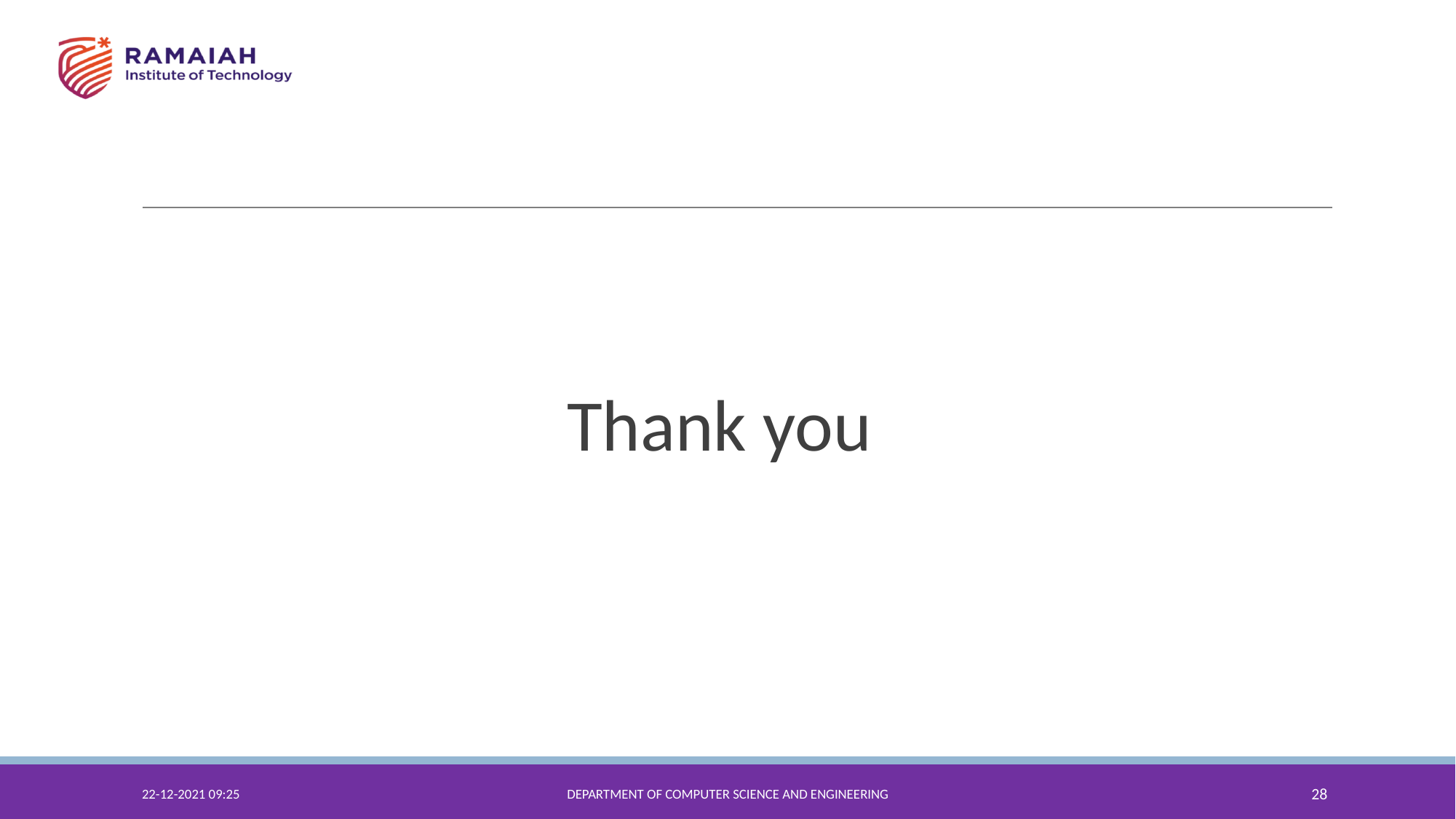

# Thank you
22-12-2021 09:25
DEPARTMENT OF COMPUTER SCIENCE AND ENGINEERING
28